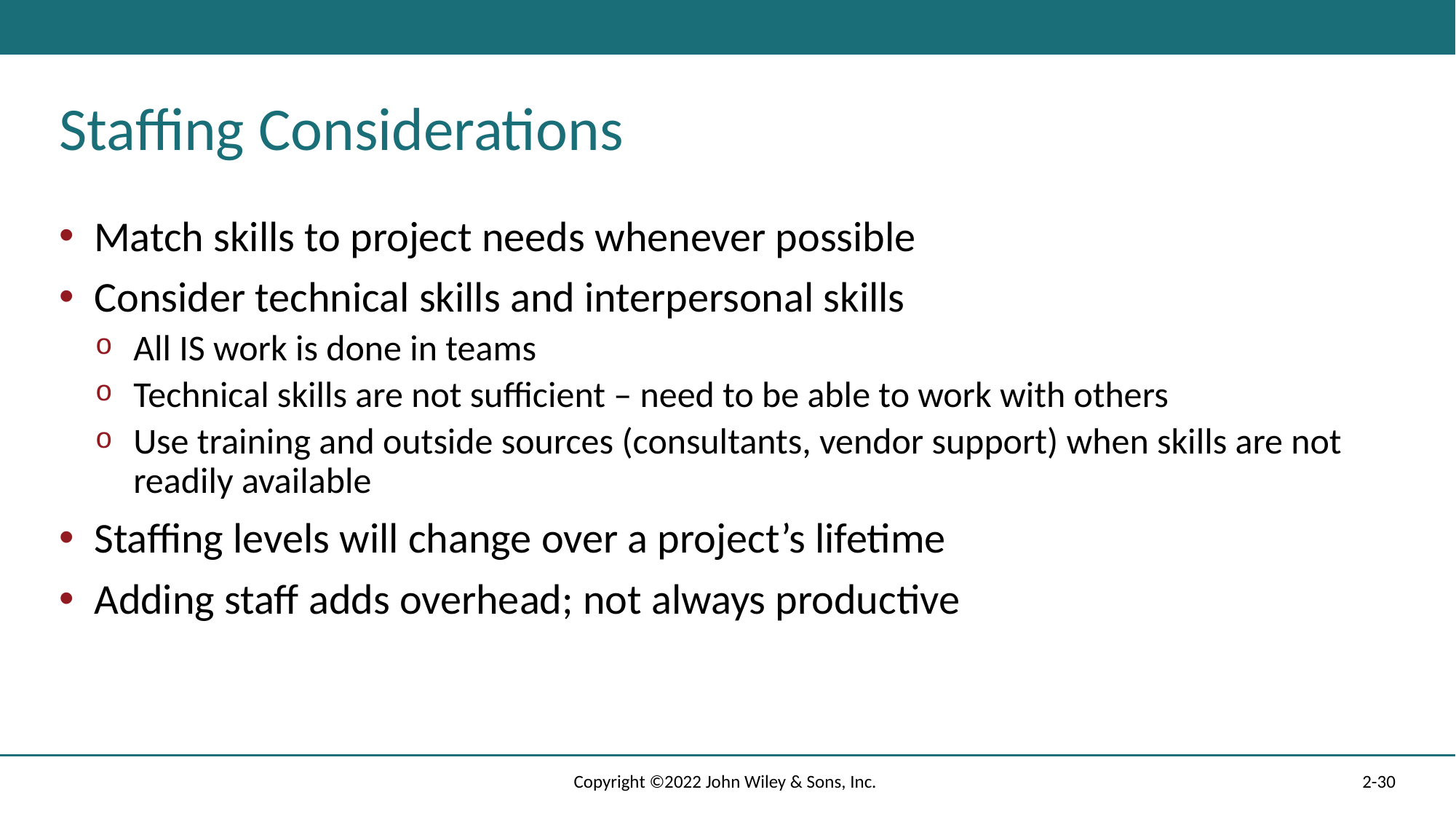

# Staffing Considerations
Match skills to project needs whenever possible
Consider technical skills and interpersonal skills
All IS work is done in teams
Technical skills are not sufficient – need to be able to work with others
Use training and outside sources (consultants, vendor support) when skills are not readily available
Staffing levels will change over a project’s lifetime
Adding staff adds overhead; not always productive
Copyright ©2022 John Wiley & Sons, Inc.
2-30